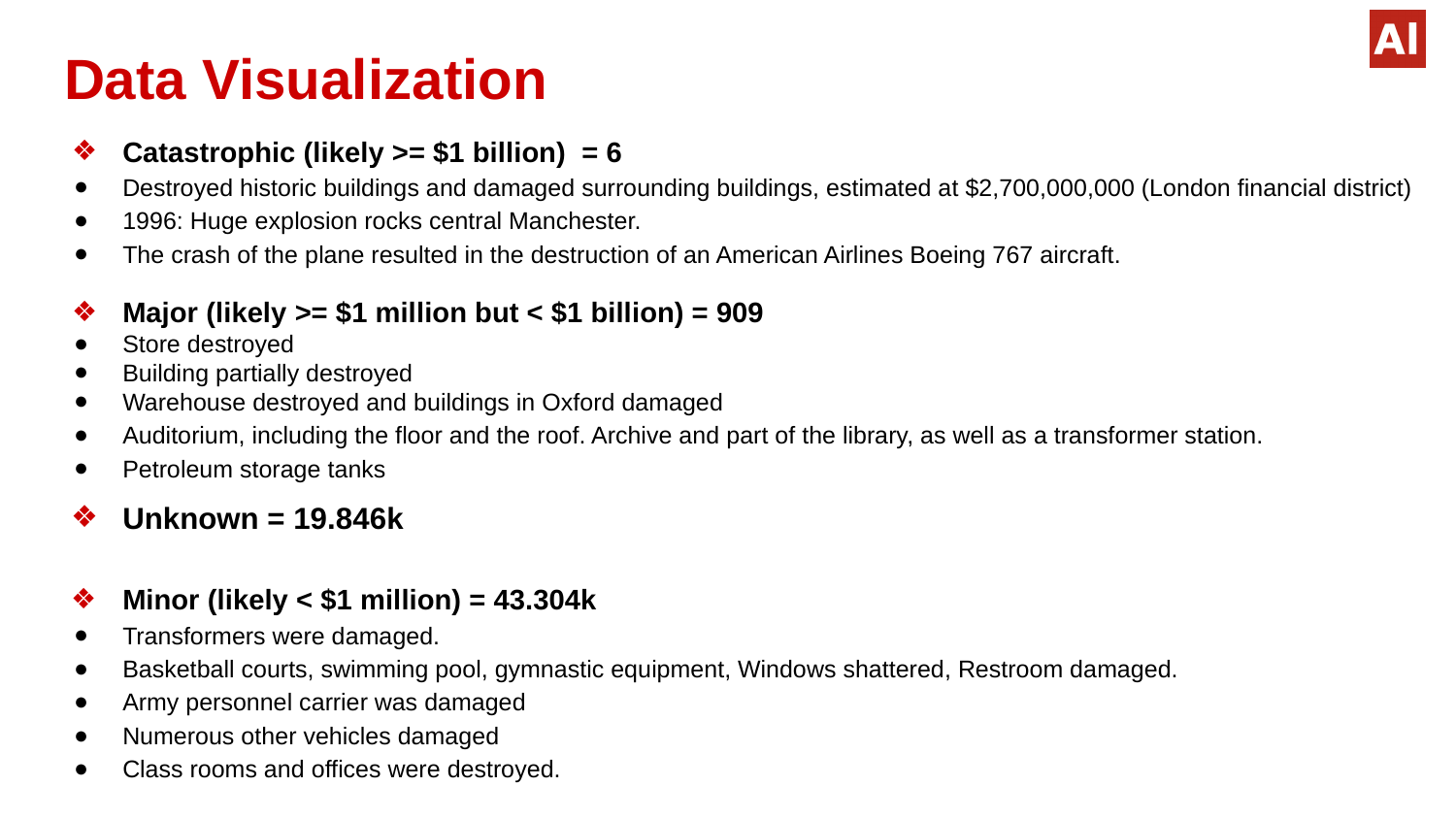

# Data Visualization
Catastrophic (likely >= $1 billion)  = 6
Destroyed historic buildings and damaged surrounding buildings, estimated at $2,700,000,000 (London financial district)
1996: Huge explosion rocks central Manchester.
The crash of the plane resulted in the destruction of an American Airlines Boeing 767 aircraft.
Major (likely >= $1 million but < $1 billion) = 909
Store destroyed
Building partially destroyed
Warehouse destroyed and buildings in Oxford damaged
Auditorium, including the floor and the roof. Archive and part of the library, as well as a transformer station.
Petroleum storage tanks
Unknown = 19.846k
Minor (likely < $1 million) = 43.304k
Transformers were damaged.
Basketball courts, swimming pool, gymnastic equipment, Windows shattered, Restroom damaged.
Army personnel carrier was damaged
Numerous other vehicles damaged
Class rooms and offices were destroyed.